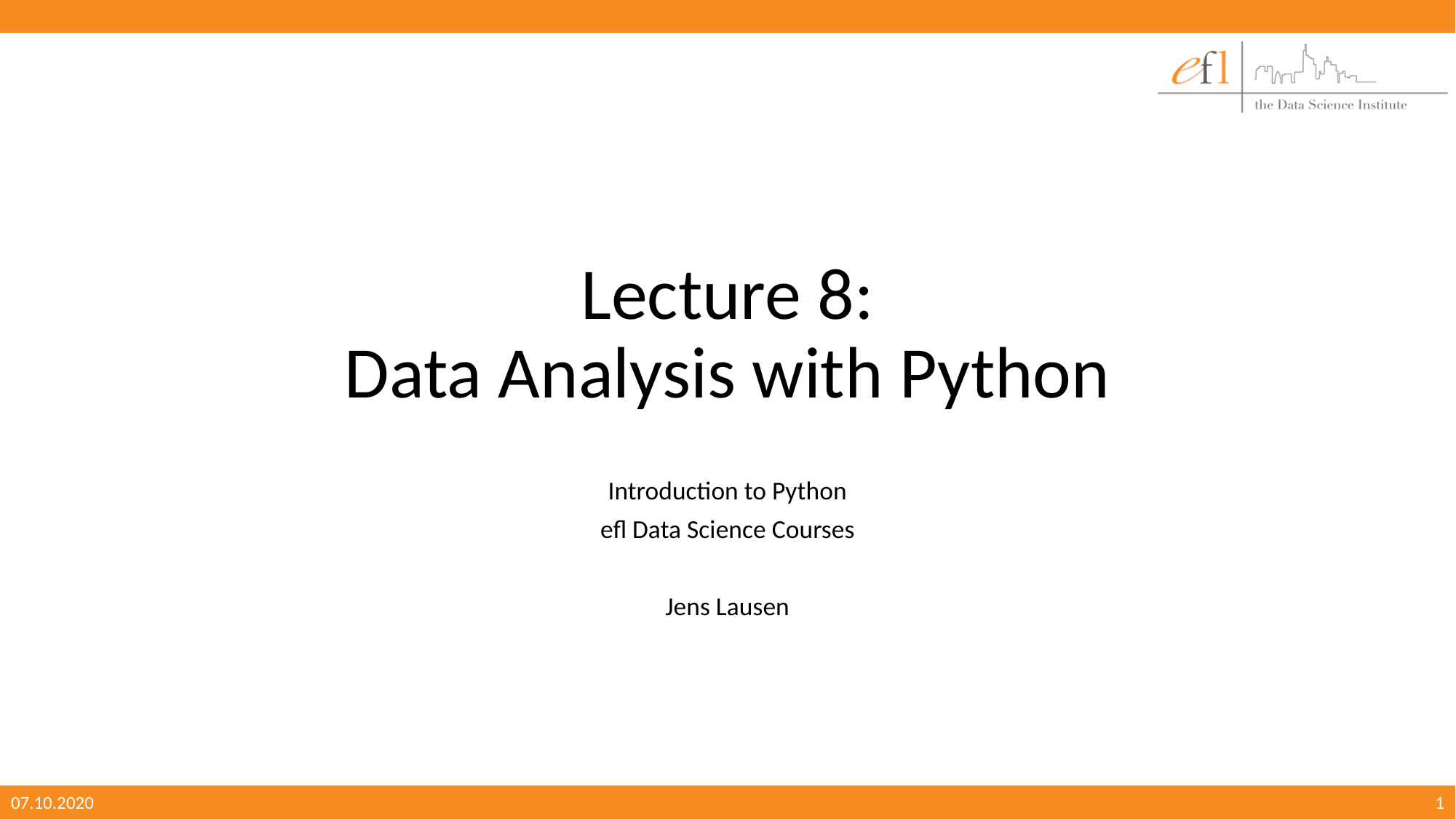

# Lecture 8: Data Analysis with Python

Introduction to Python
efl Data Science Courses

Jens Lausen

07.10.2020
1